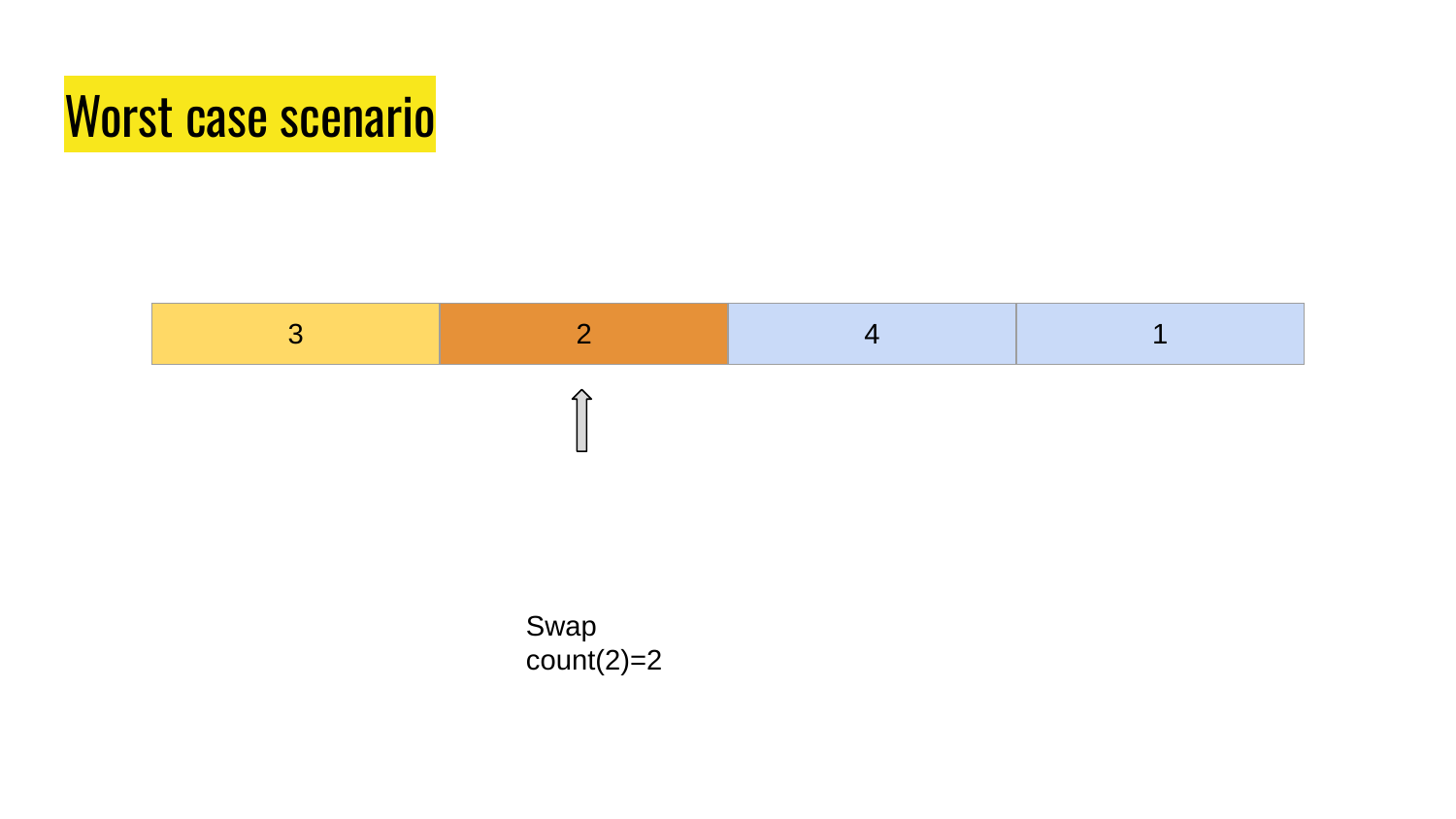

# Worst case scenario

| 3 | 2 | 4 | 1 |
| --- | --- | --- | --- |

Swap
count(2)=2